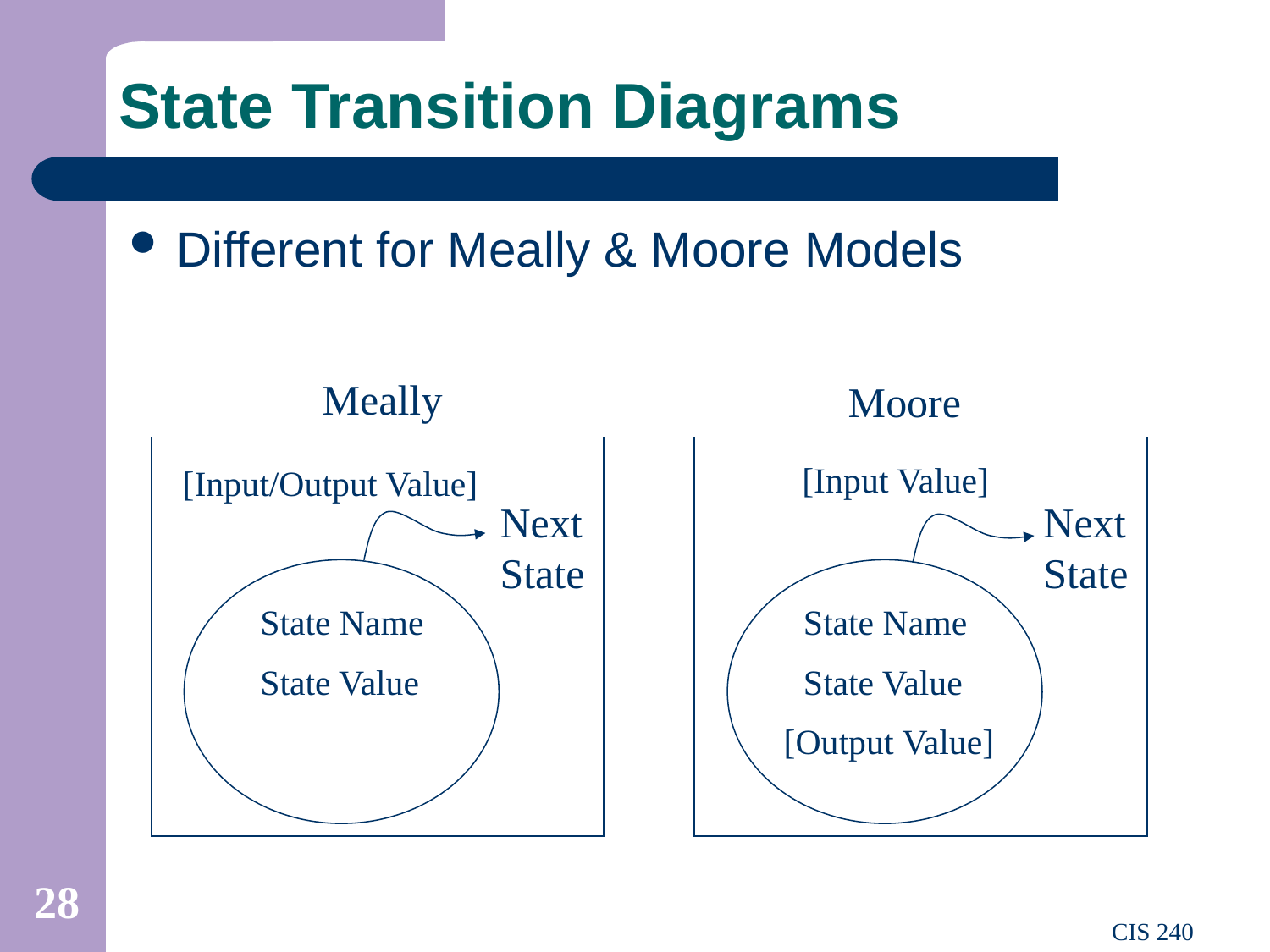

# State Transition Diagrams
Different for Meally & Moore Models
Meally
Moore

[Input Value]
[Input/Output Value]
Next State
Next State

State Name
State Value
State Name
State Value
[Output Value]
28
CIS 240